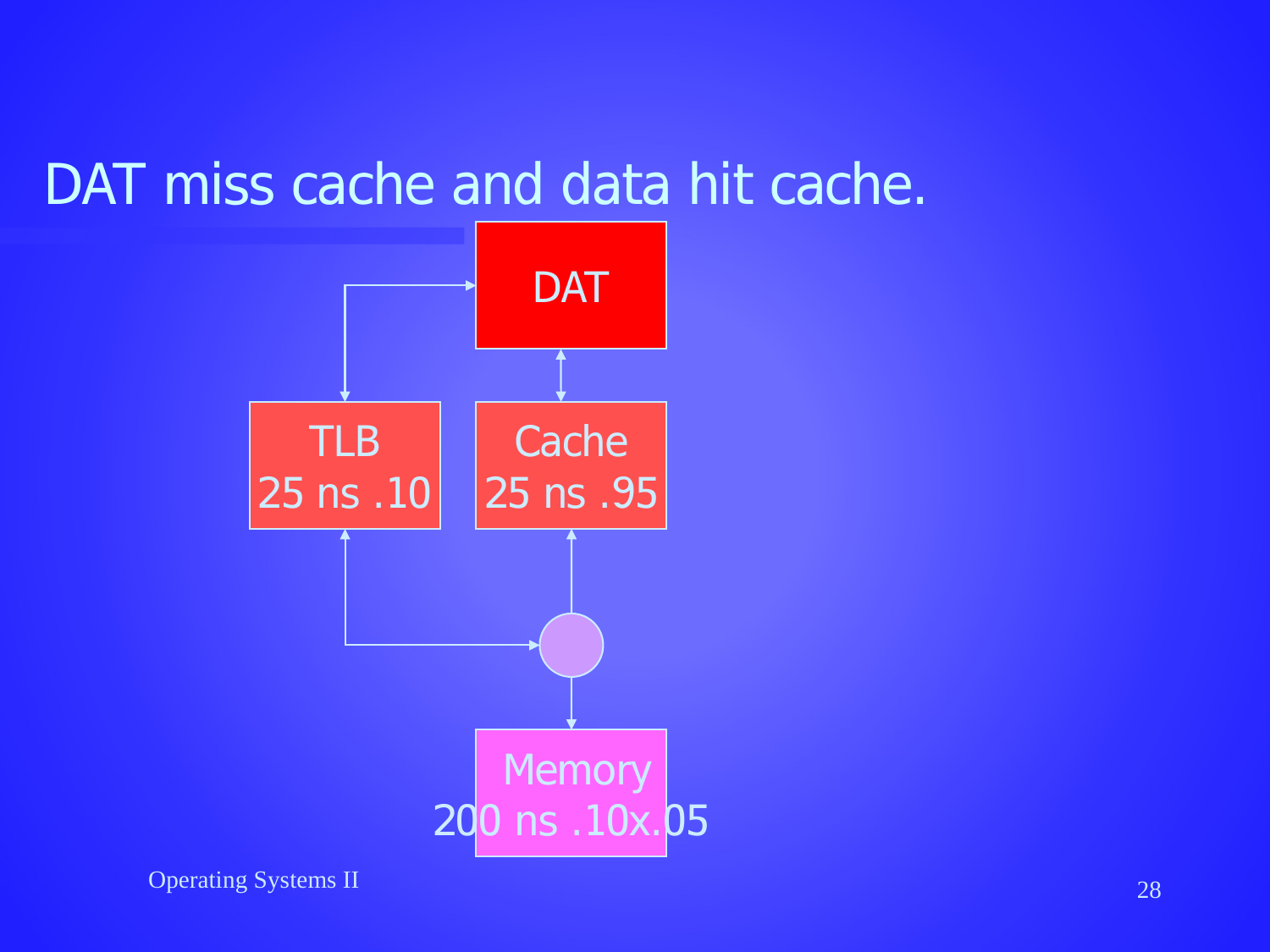

# DAT miss cache and data hit cache.
DAT

TLB
25 ns .10
Cache
25 ns .95

 Memory
200 ns .10x.05
Operating Systems II
28